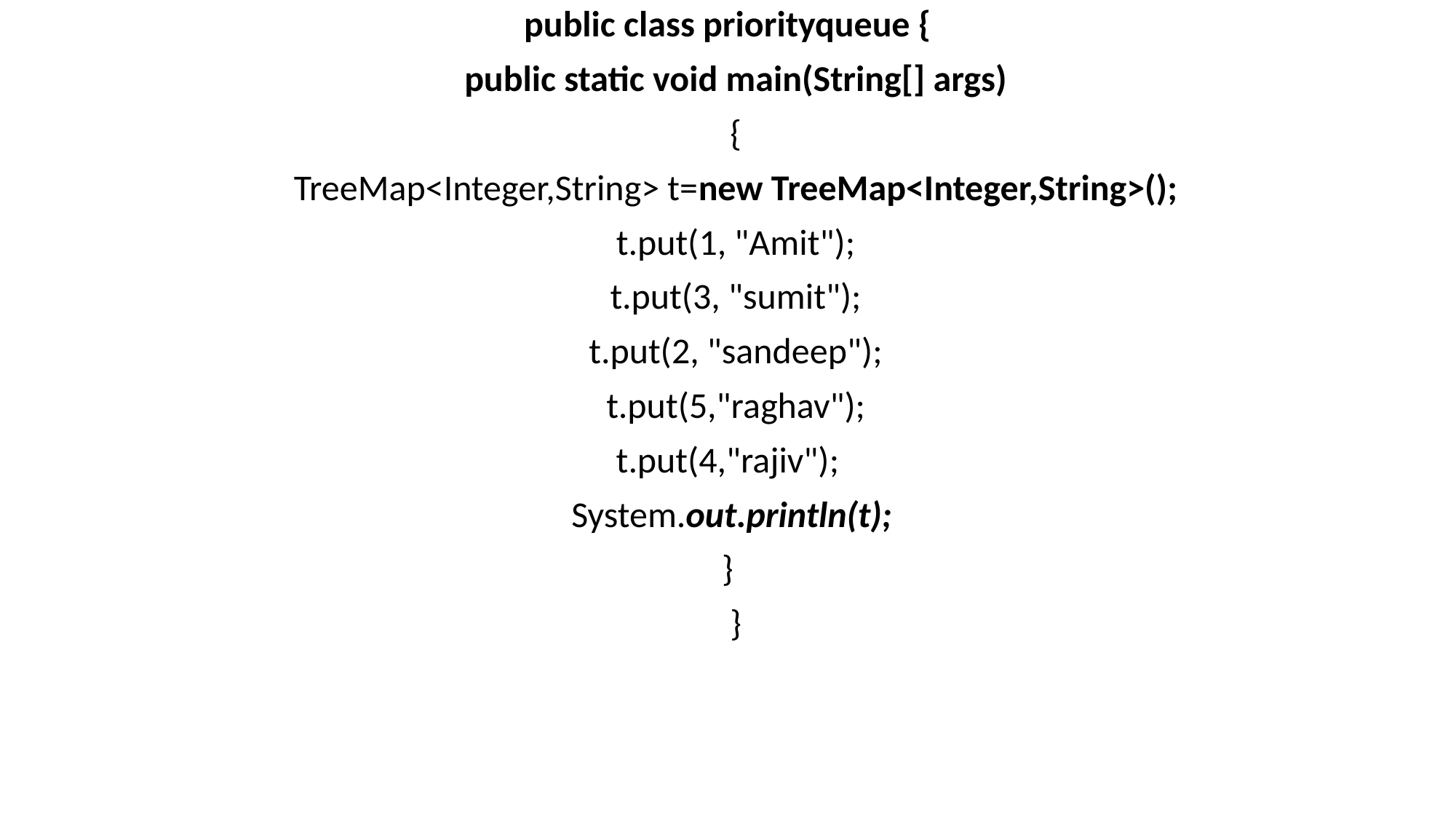

public class priorityqueue {
  public static void main(String[] args)
  {
  TreeMap<Integer,String> t=new TreeMap<Integer,String>();
  t.put(1, "Amit");
  t.put(3, "sumit");
  t.put(2, "sandeep");
  t.put(5,"raghav");
  t.put(4,"rajiv");
   System.out.println(t);
}
  }